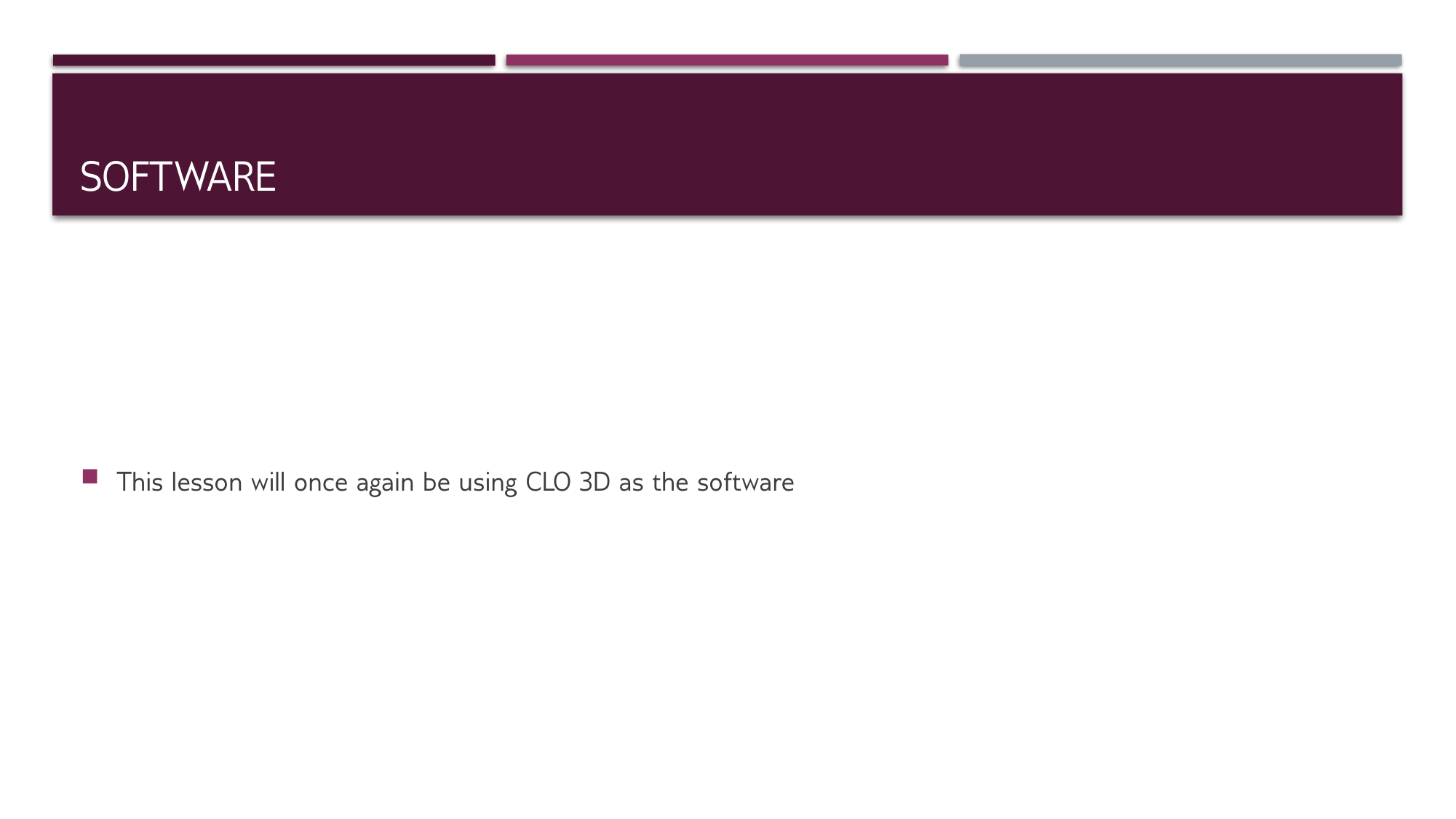

# SOftware
This lesson will once again be using CLO 3D as the software